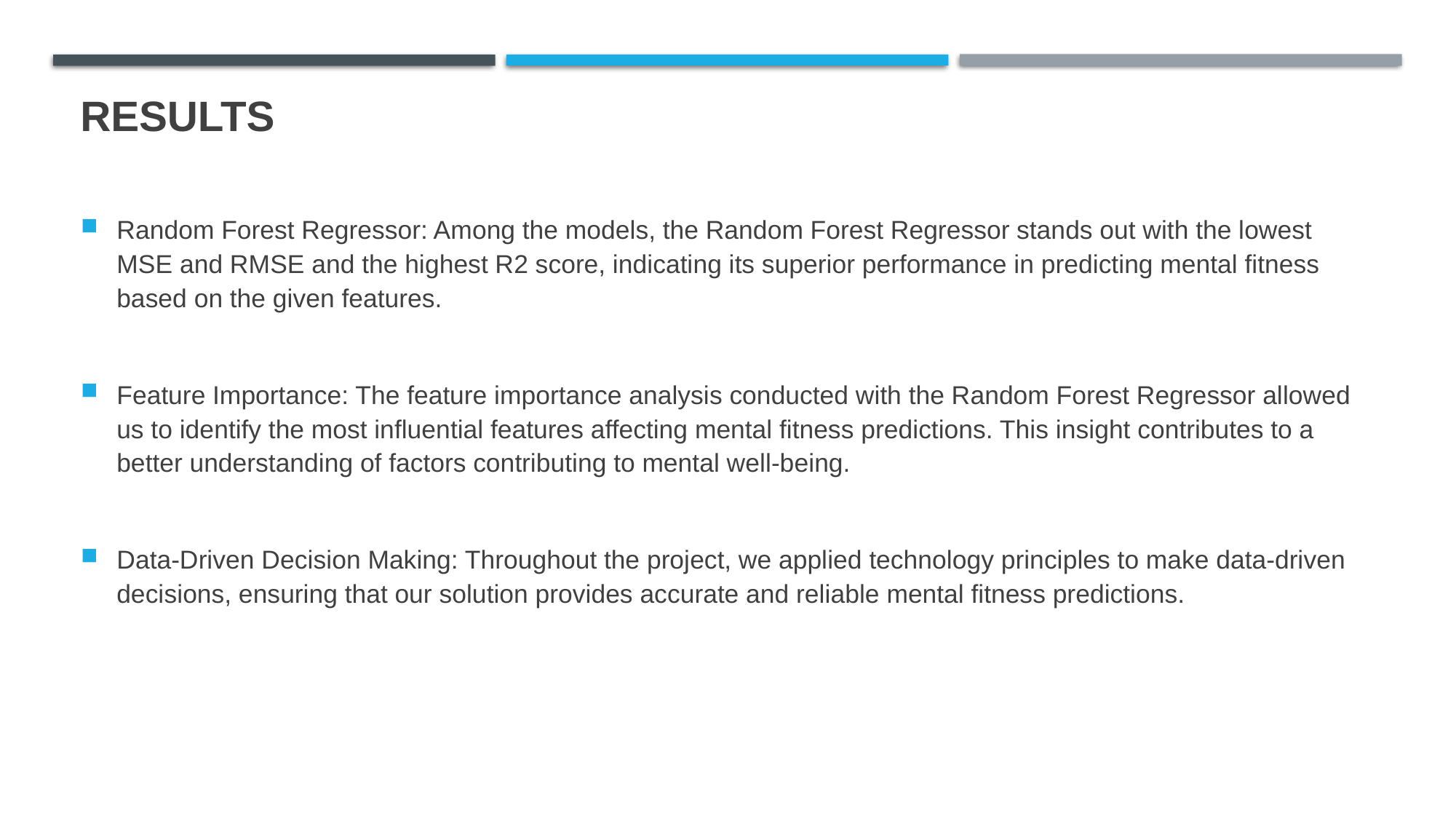

# Results
Random Forest Regressor: Among the models, the Random Forest Regressor stands out with the lowest MSE and RMSE and the highest R2 score, indicating its superior performance in predicting mental fitness based on the given features.

Feature Importance: The feature importance analysis conducted with the Random Forest Regressor allowed us to identify the most influential features affecting mental fitness predictions. This insight contributes to a better understanding of factors contributing to mental well-being.

Data-Driven Decision Making: Throughout the project, we applied technology principles to make data-driven decisions, ensuring that our solution provides accurate and reliable mental fitness predictions.